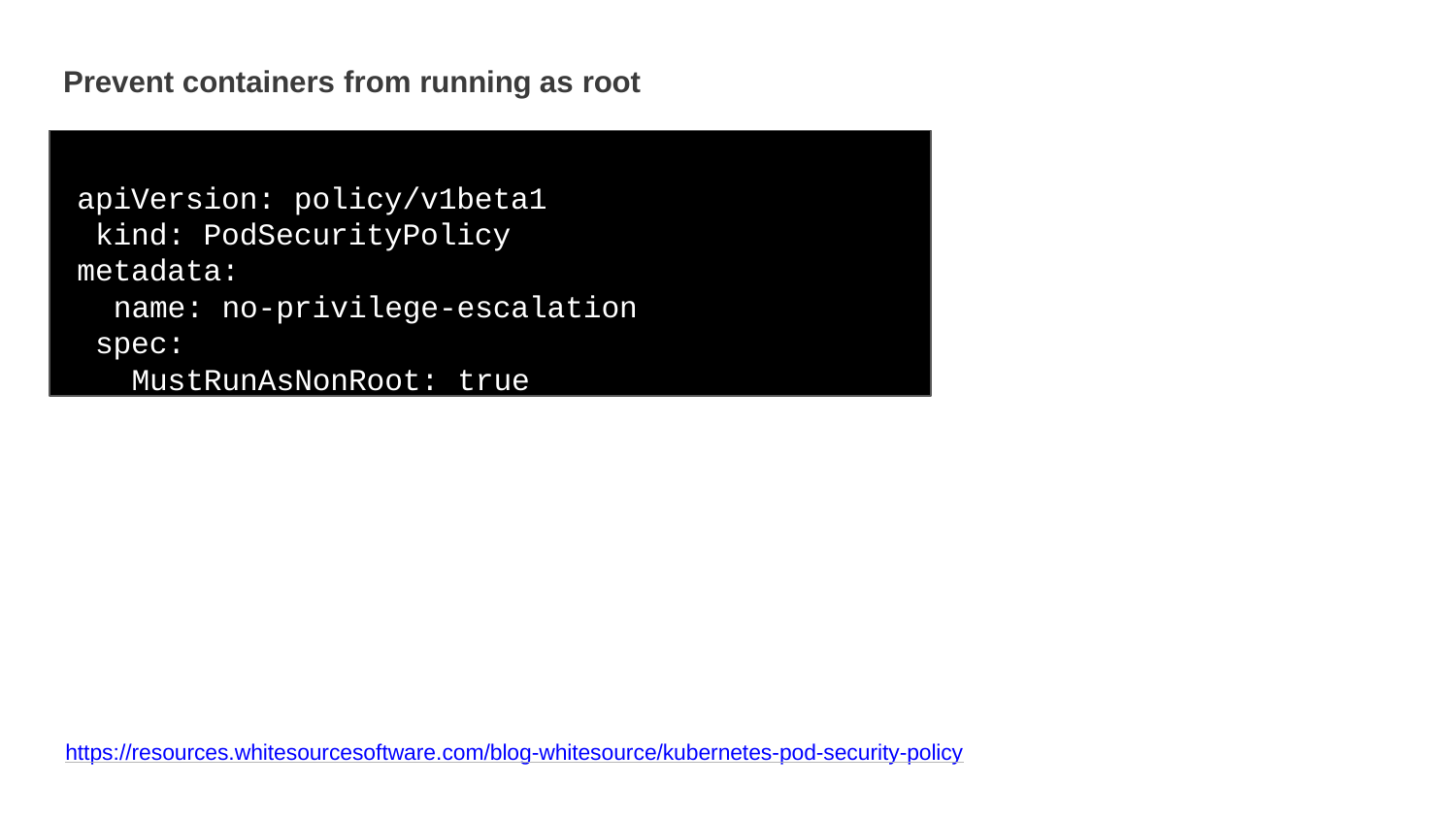

# Prevent containers from running as root

apiVersion: policy/v1beta1  kind: PodSecurityPolicy  metadata:
name: no-privilege-escalation  spec:
MustRunAsNonRoot: true
https://resources.whitesourcesoftware.com/blog-whitesource/kubernetes-pod-security-policy